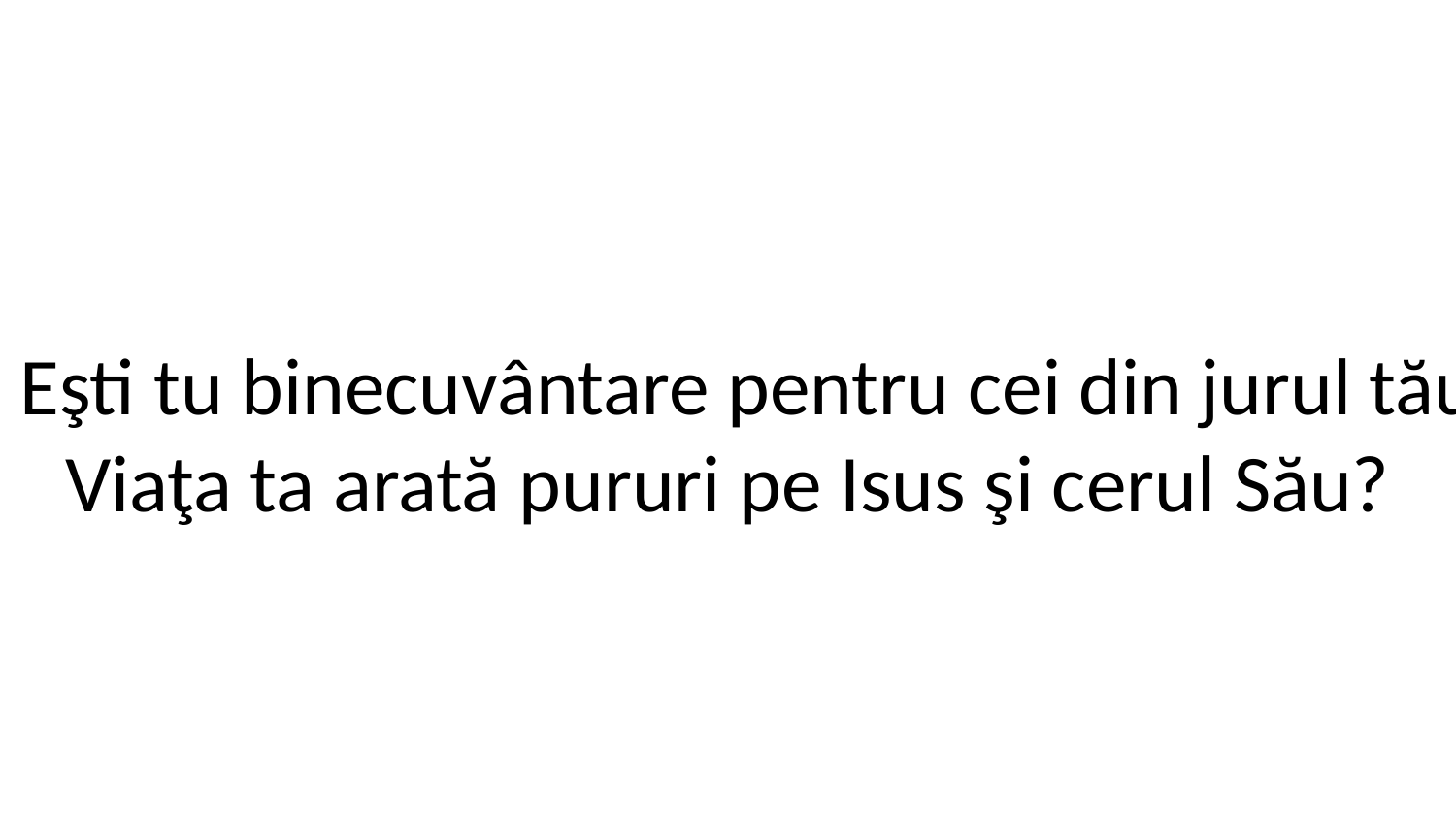

1. Eşti tu binecuvântare pentru cei din jurul tău?
Viaţa ta arată pururi pe Isus şi cerul Său?